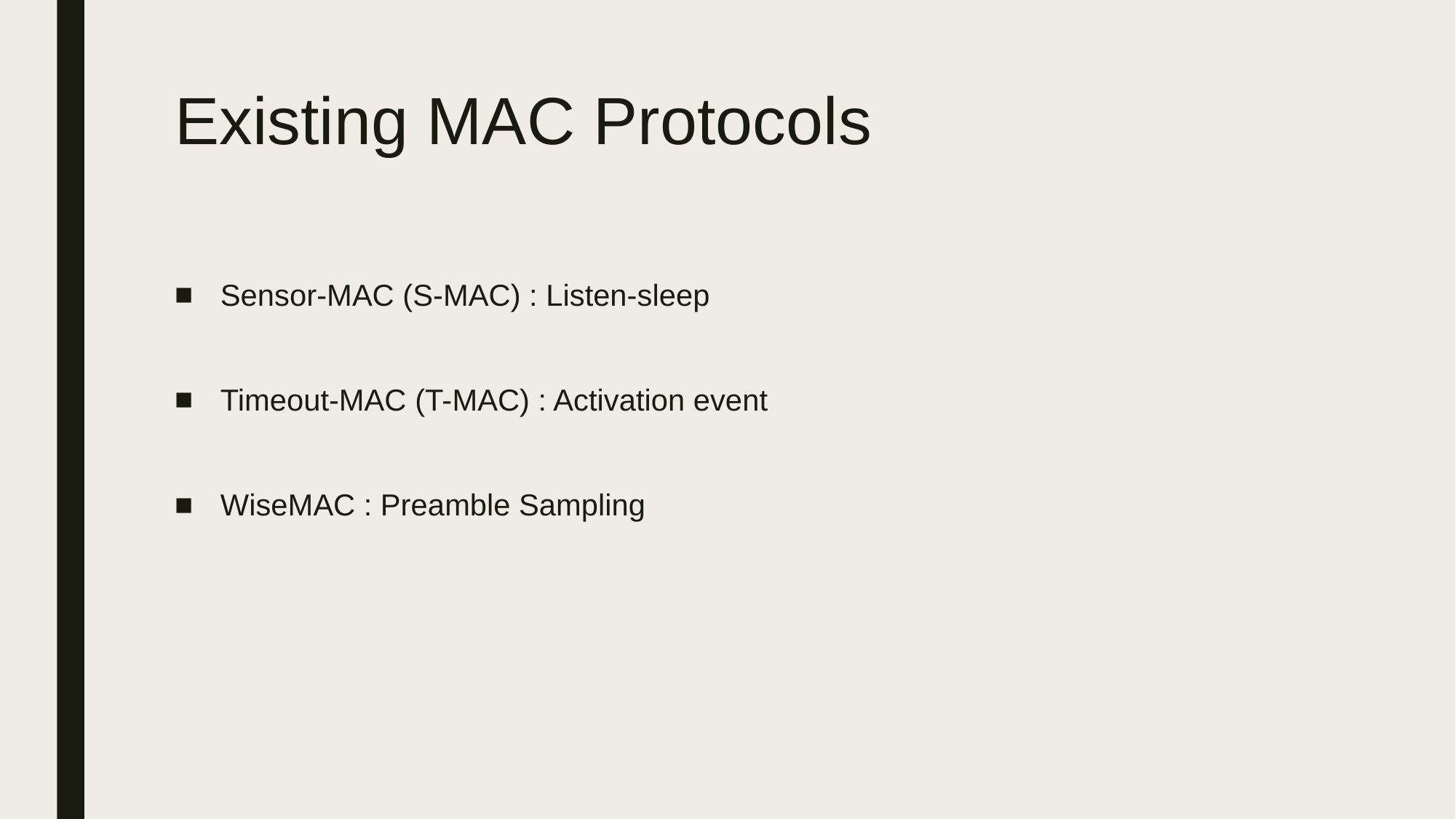

# Existing MAC Protocols
Sensor-MAC (S-MAC) : Listen-sleep

Timeout-MAC (T-MAC) : Activation event

WiseMAC : Preamble Sampling